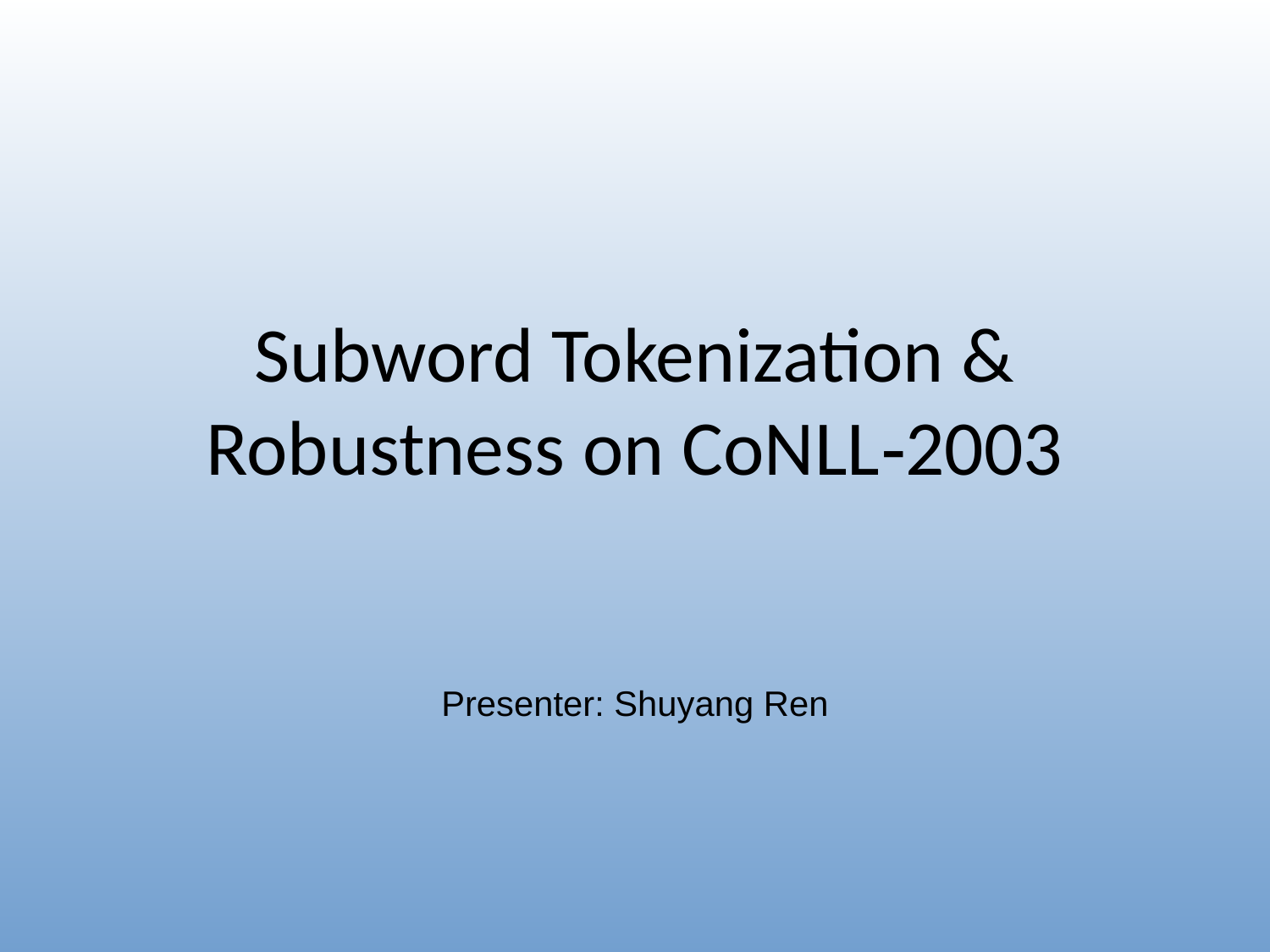

Subword Tokenization & Robustness on CoNLL‑2003

Presenter: Shuyang Ren